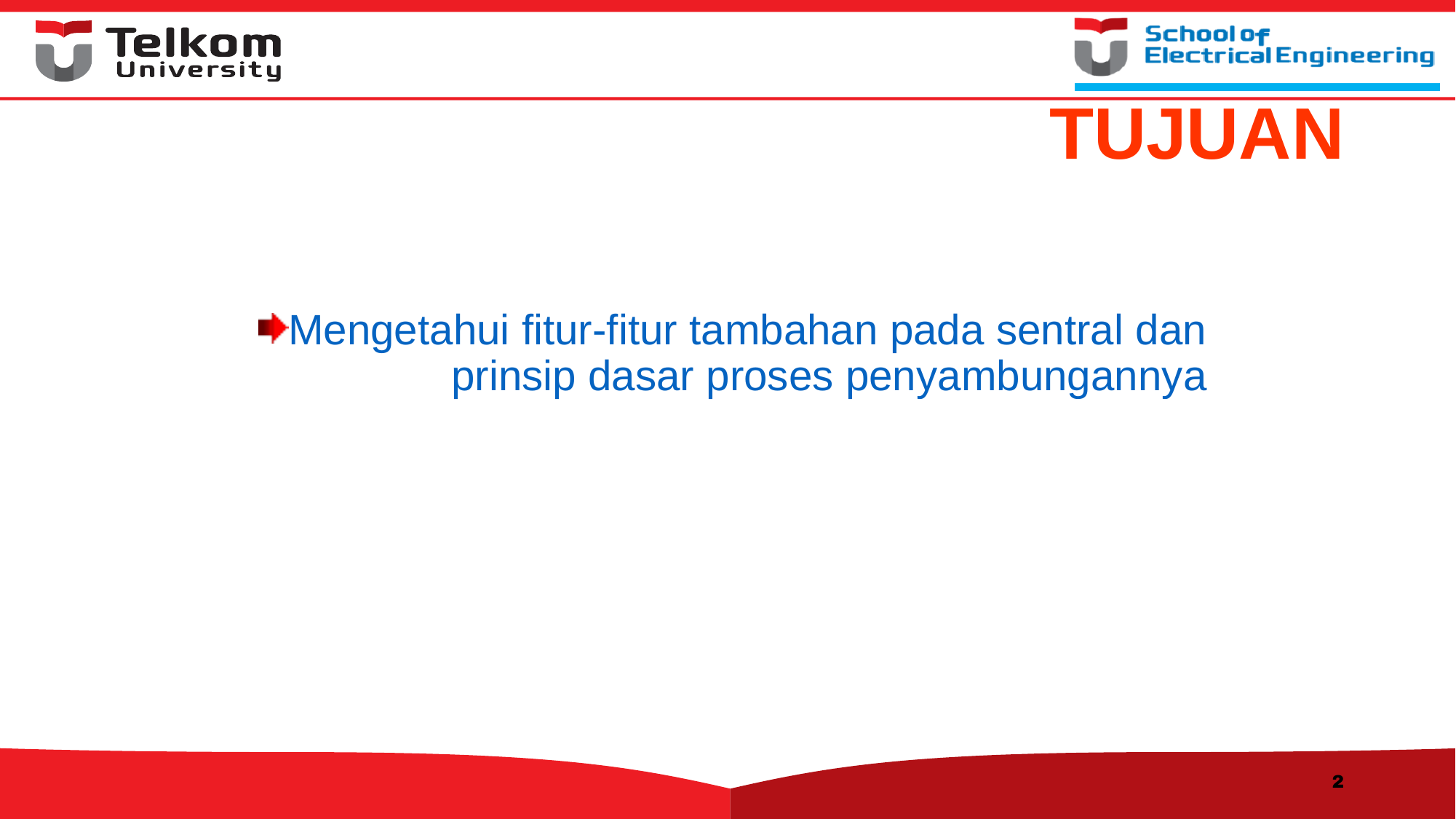

# TUJUAN

Mengetahui fitur-fitur tambahan pada sentral dan prinsip dasar proses penyambungannya
2